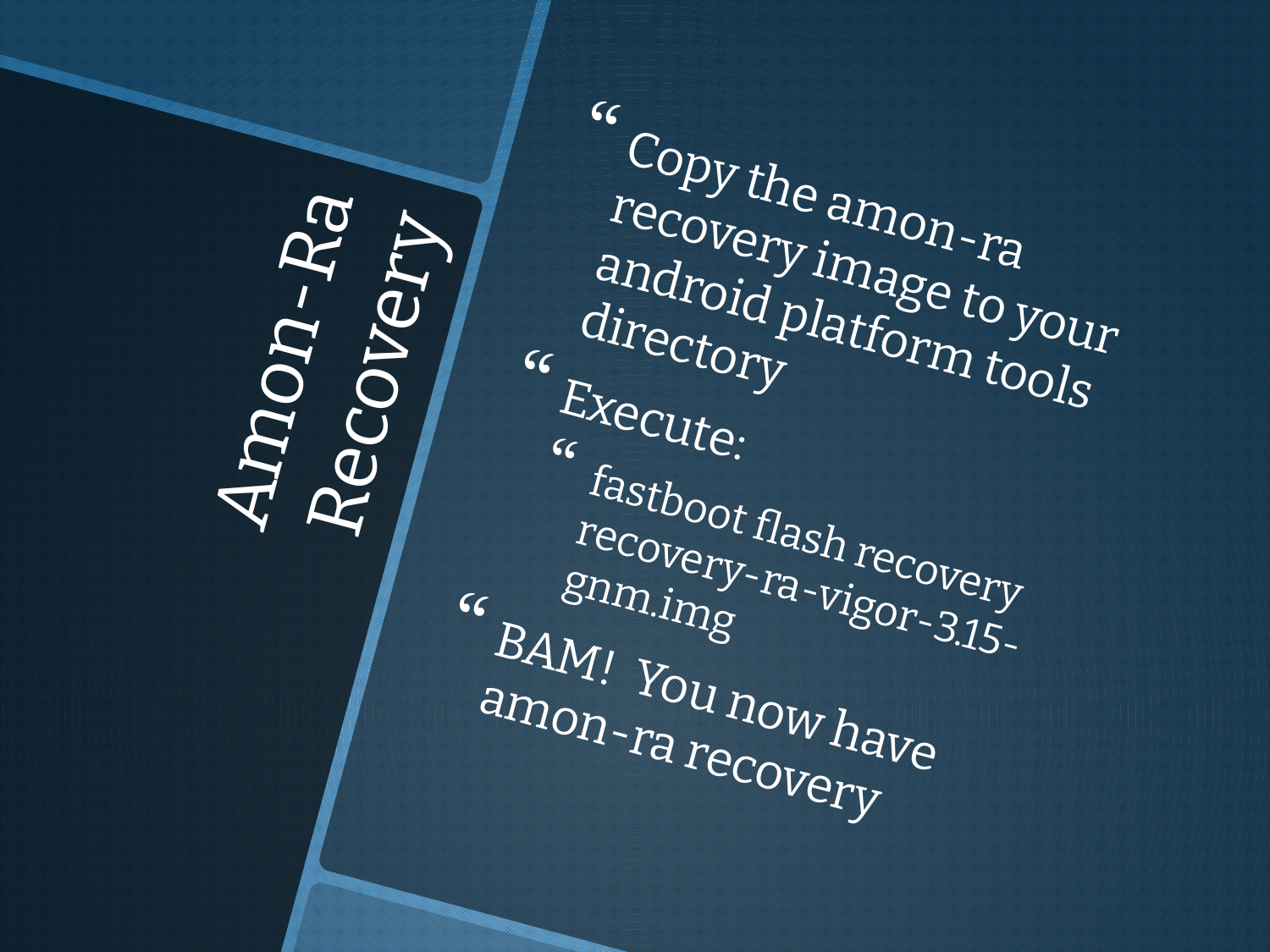

Copy the amon-ra recovery image to your android platform tools directory
Execute:
fastboot flash recovery recovery-ra-vigor-3.15-gnm.img
BAM!  You now have amon-ra recovery
# Amon-Ra Recovery